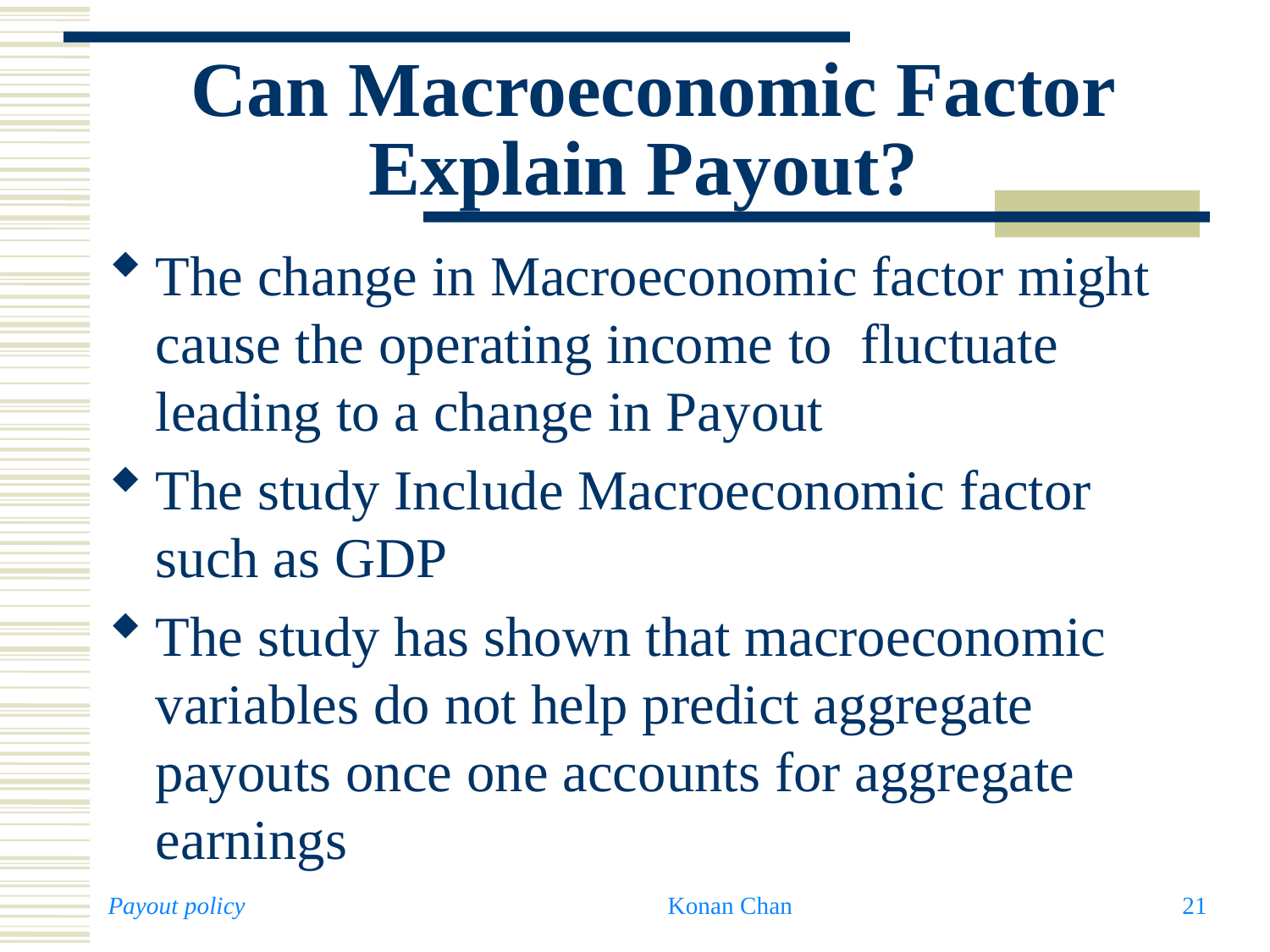

# Can Macroeconomic Factor Explain Payout?
The change in Macroeconomic factor might cause the operating income to  fluctuate  leading to a change in Payout
The study Include Macroeconomic factor such as GDP
The study has shown that macroeconomic variables do not help predict aggregate payouts once one accounts for aggregate earnings

Payout policy
Konan Chan
21